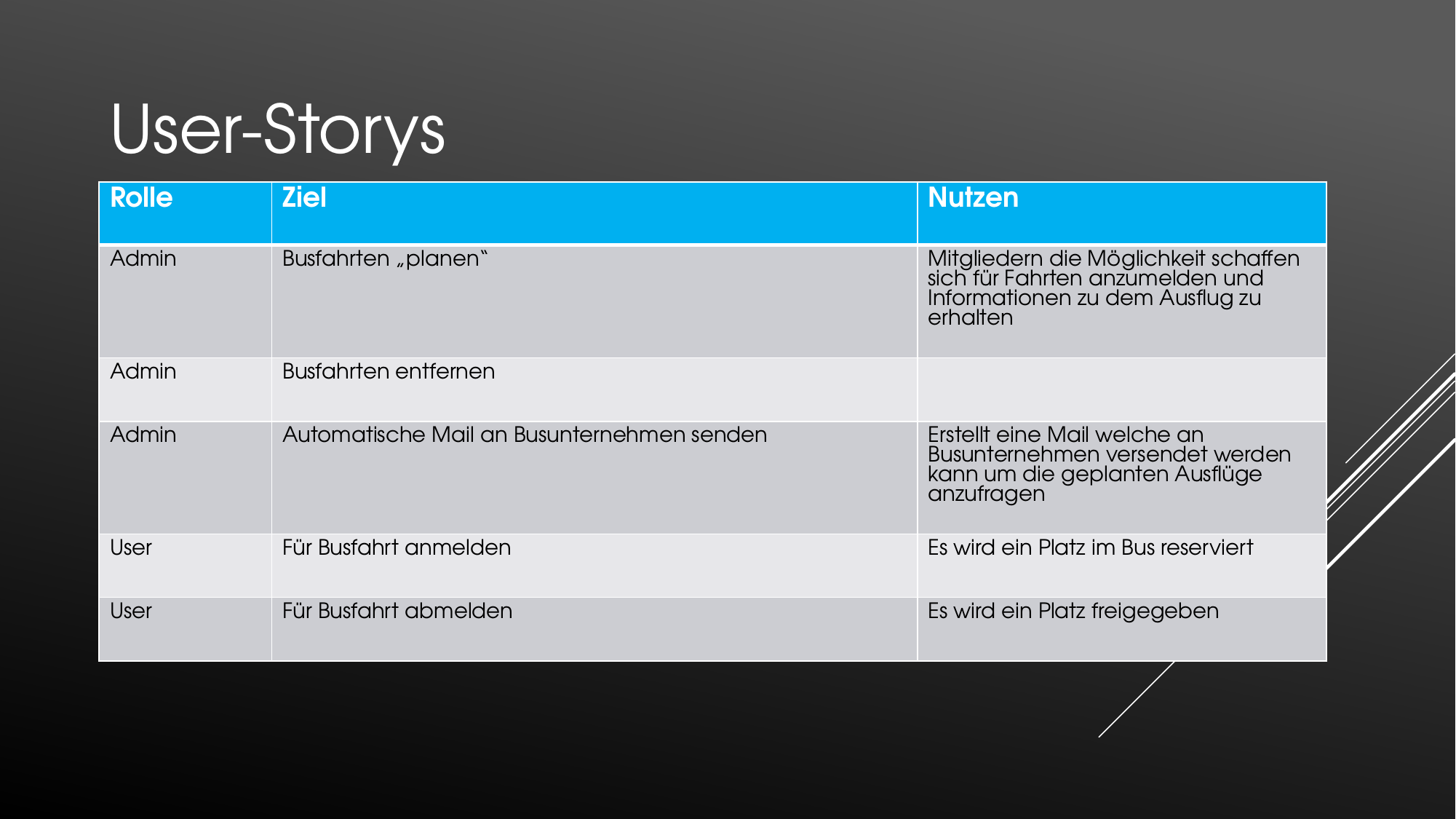

User-Storys
| Rolle | Ziel | Nutzen |
| --- | --- | --- |
| Admin | Busfahrten „planen“ | Mitgliedern die Möglichkeit schaffen sich für Fahrten anzumelden und Informationen zu dem Ausflug zu erhalten |
| Admin | Busfahrten entfernen |  |
| Admin | Automatische Mail an Busunternehmen senden | Erstellt eine Mail welche an Busunternehmen versendet werden kann um die geplanten Ausflüge anzufragen |
| User | Für Busfahrt anmelden | Es wird ein Platz im Bus reserviert |
| User | Für Busfahrt abmelden | Es wird ein Platz freigegeben |